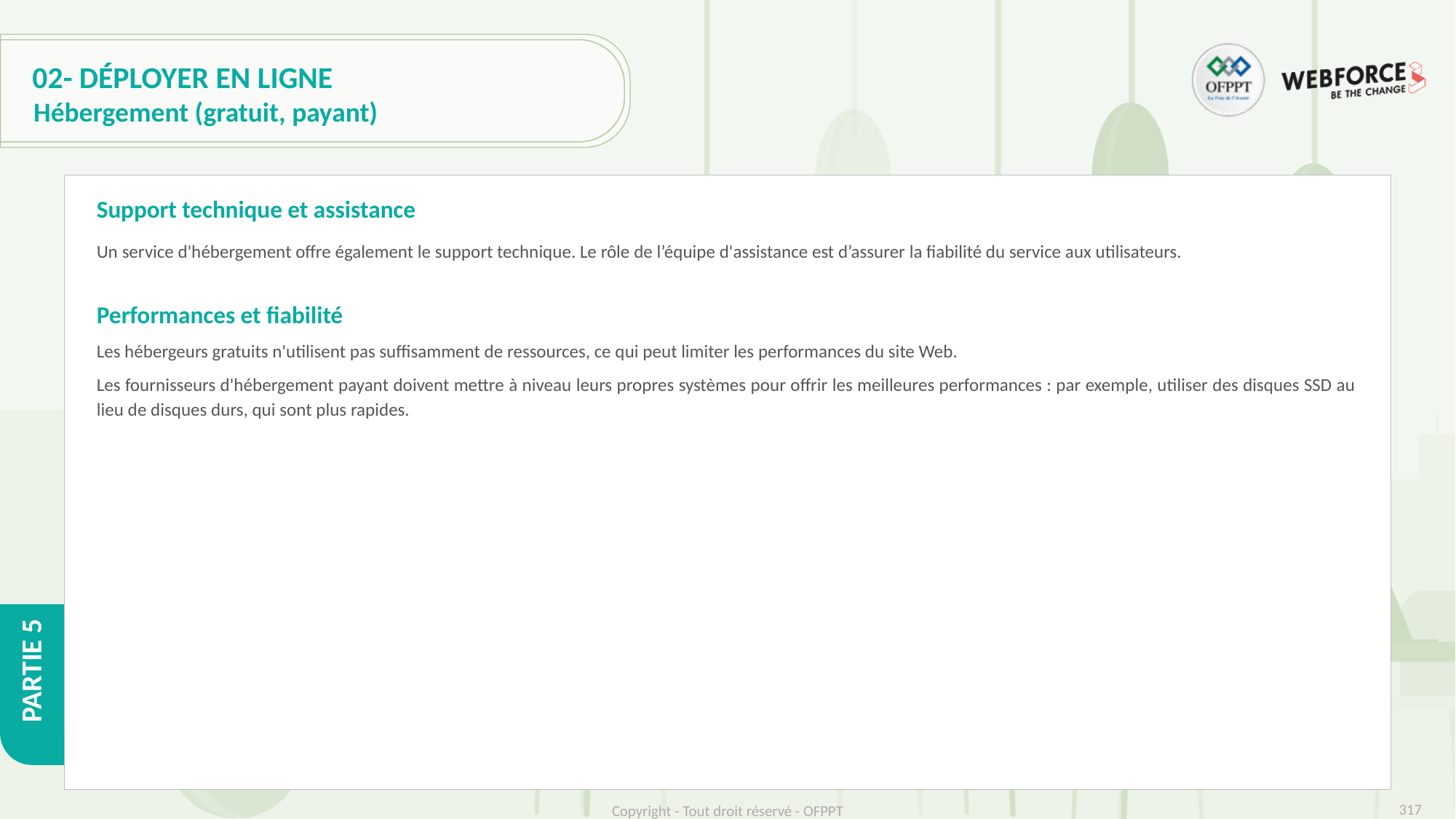

# 02- Déployer en ligne
Hébergement (gratuit, payant)
Support technique et assistance
Un service d'hébergement offre également le support technique. Le rôle de l’équipe d'assistance est d’assurer la fiabilité du service aux utilisateurs.

Performances et fiabilité
Les hébergeurs gratuits n'utilisent pas suffisamment de ressources, ce qui peut limiter les performances du site Web.
Les fournisseurs d'hébergement payant doivent mettre à niveau leurs propres systèmes pour offrir les meilleures performances : par exemple, utiliser des disques SSD au lieu de disques durs, qui sont plus rapides.